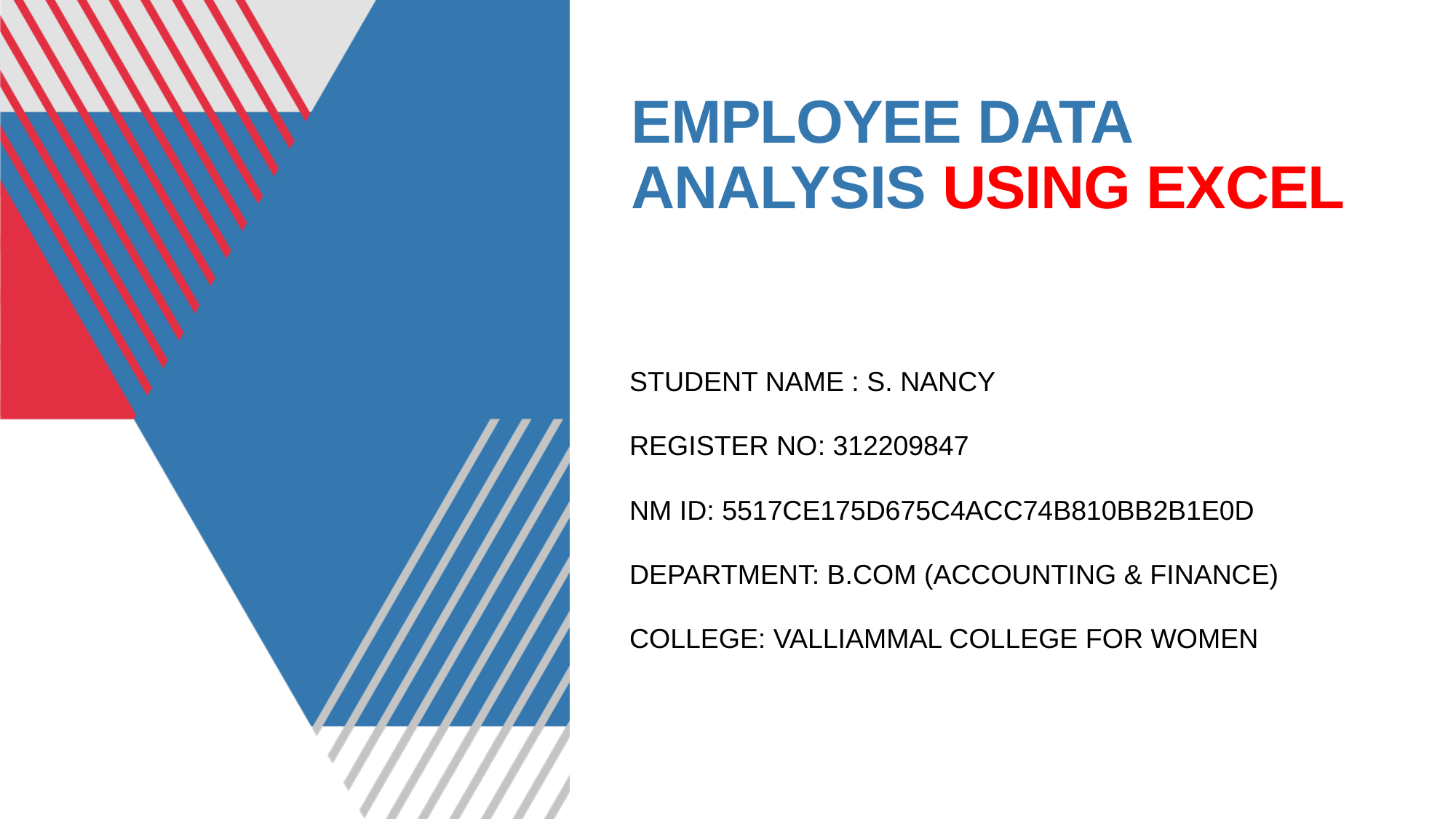

# EMPLOYEE DATA ANALYSIS USING EXCEL
STUDENT NAME : S. NANCY
REGISTER NO: 312209847
NM ID: 5517CE175D675C4ACC74B810BB2B1E0D
DEPARTMENT: B.COM (ACCOUNTING & FINANCE)
COLLEGE: VALLIAMMAL COLLEGE FOR WOMEN